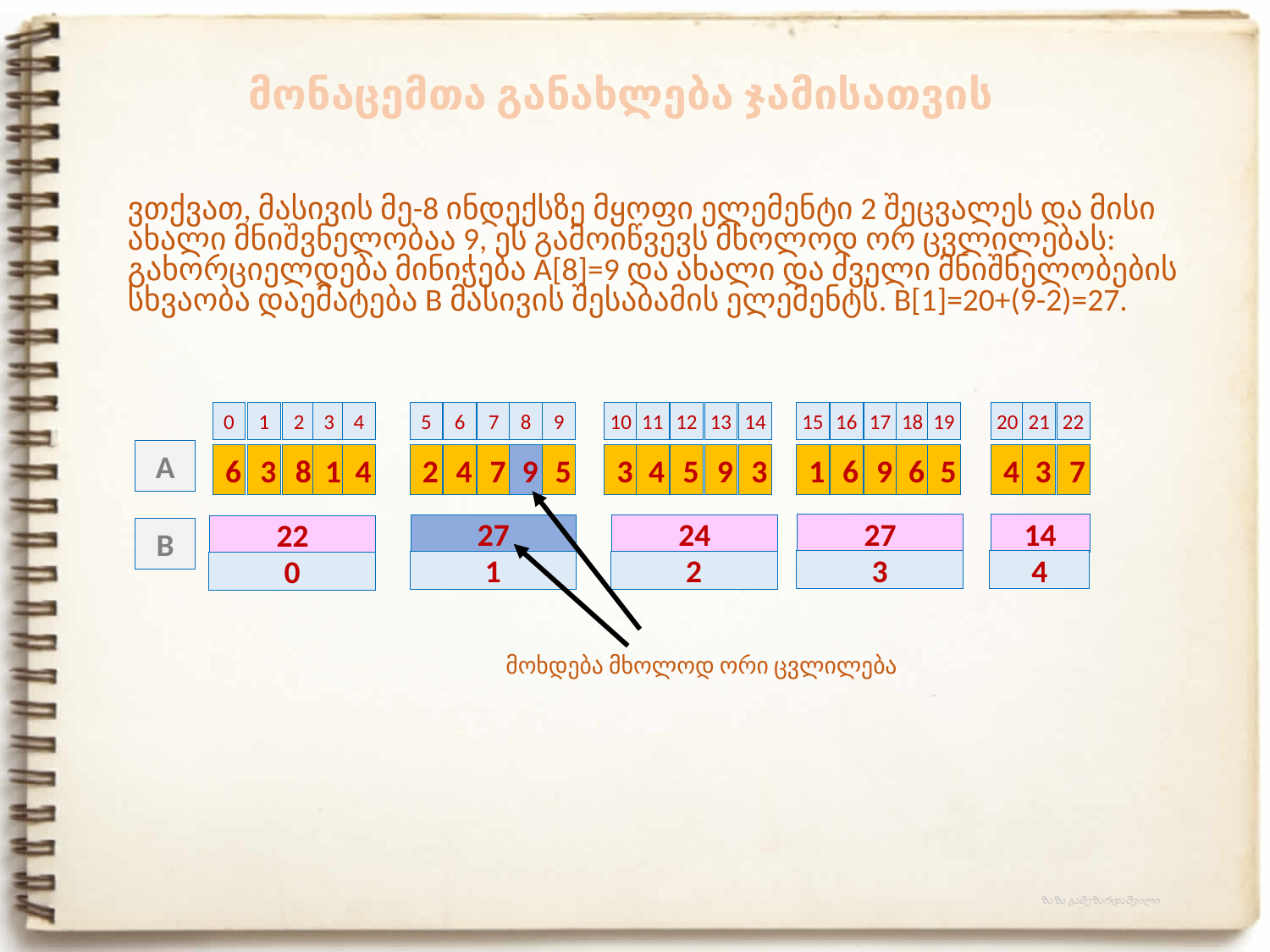

მონაცემთა განახლება ჯამისათვის

ვთქვათ, მასივის მე-8 ინდექსზე მყოფი ელემენტი 2 შეცვალეს და მისი ახალი მნიშვნელობაა 9, ეს გამოიწვევს მხოლოდ ორ ცვლილებას: გახორციელდება მინიჭება A[8]=9 და ახალი და ძველი მნიშნელობების სხვაობა დაემატება B მასივის შესაბამის ელემენტს. B[1]=20+(9-2)=27.
0
1
2
3
4
5
6
7
8
9
10
11

12
13
14
15
16
17
18
19
20
21

22
A
6
3
8
1
4
2
4
7
9
5
3
4

5
9
3
1
6
9
6
5
4
3

7
27
14
27
24
22
B
3
4
1
2
0

მოხდება მხოლოდ ორი ცვლილება